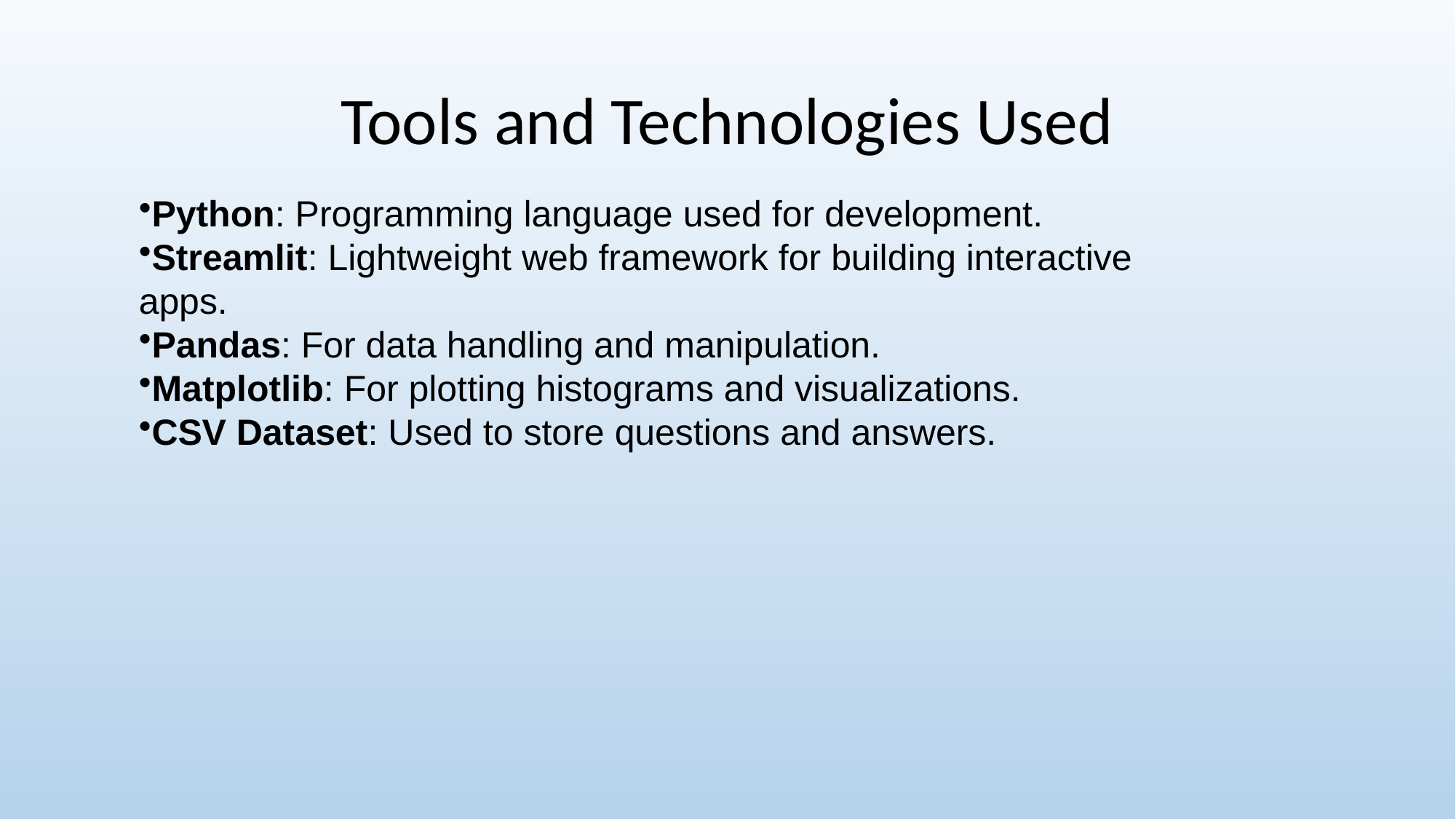

# Tools and Technologies Used
Python: Programming language used for development.
Streamlit: Lightweight web framework for building interactive apps.
Pandas: For data handling and manipulation.
Matplotlib: For plotting histograms and visualizations.
CSV Dataset: Used to store questions and answers.